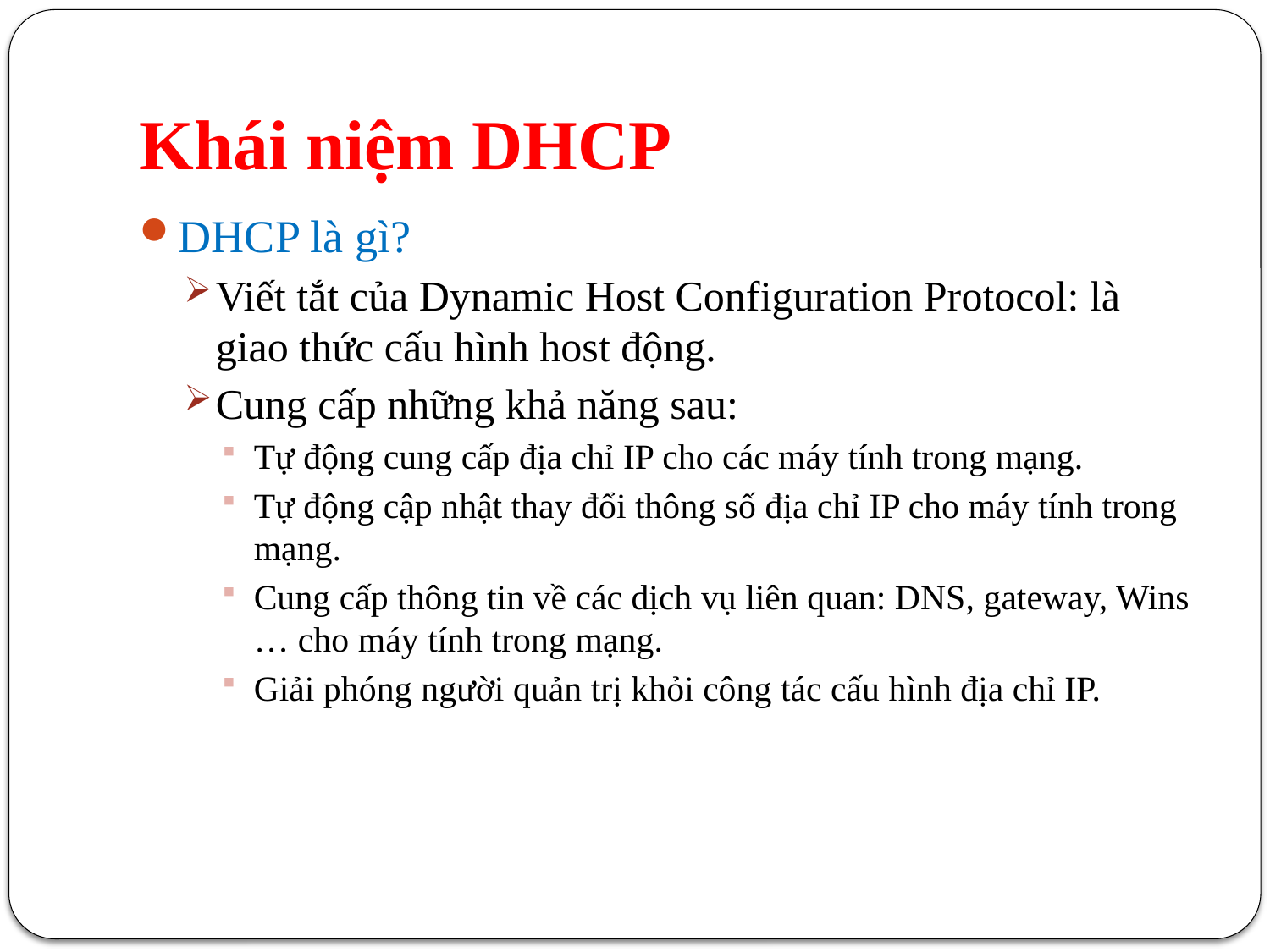

# Khái niệm DHCP
DHCP là gì?
Viết tắt của Dynamic Host Configuration Protocol: là giao thức cấu hình host động.
Cung cấp những khả năng sau:
Tự động cung cấp địa chỉ IP cho các máy tính trong mạng.
Tự động cập nhật thay đổi thông số địa chỉ IP cho máy tính trong mạng.
Cung cấp thông tin về các dịch vụ liên quan: DNS, gateway, Wins … cho máy tính trong mạng.
Giải phóng người quản trị khỏi công tác cấu hình địa chỉ IP.